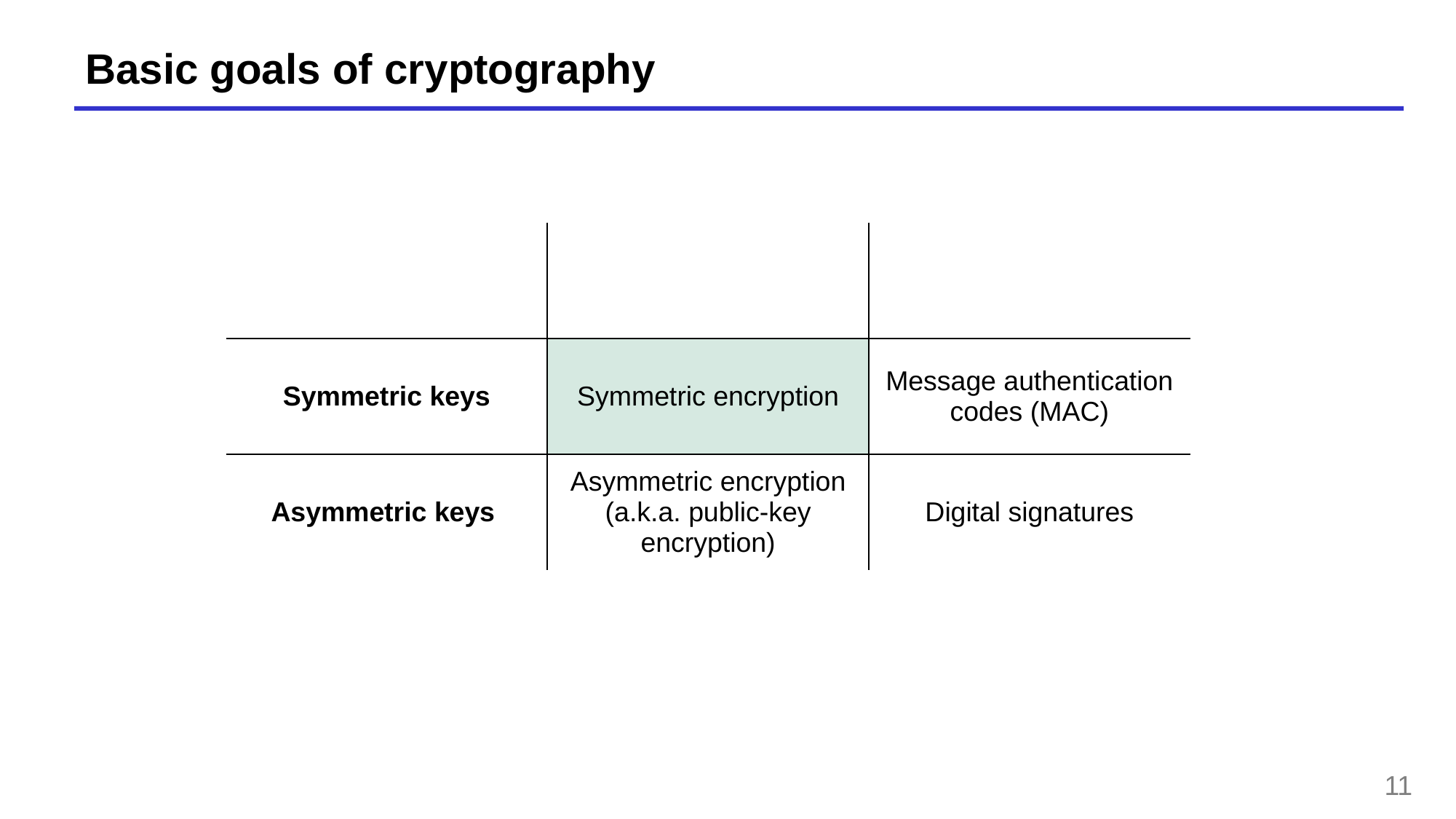

# Basic goals of cryptography
|  | Message privacy | Message integrity / authentication |
| --- | --- | --- |
| Symmetric keys | Symmetric encryption | Message authentication codes (MAC) |
| Asymmetric keys | Asymmetric encryption (a.k.a. public-key encryption) | Digital signatures |
11